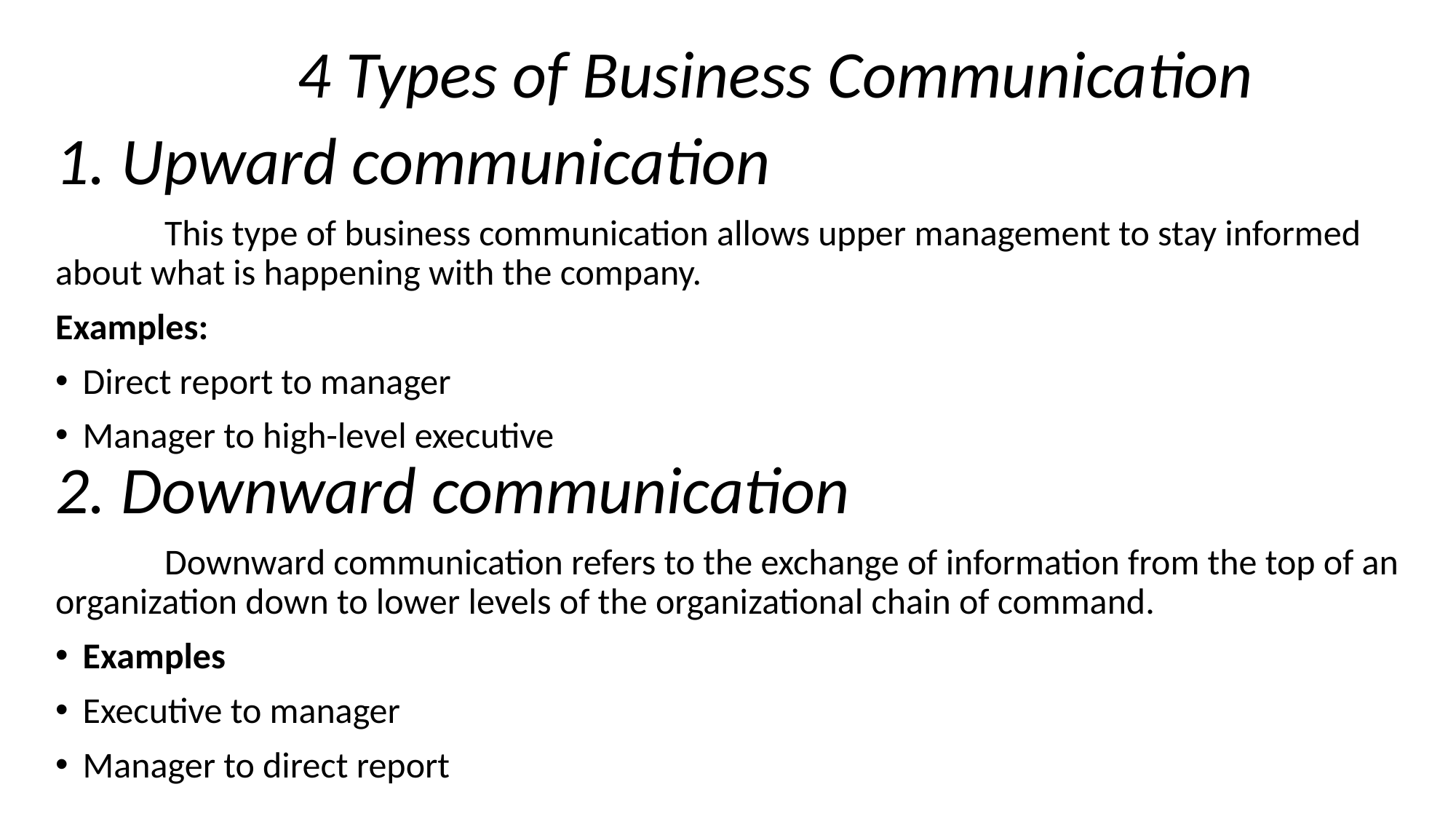

# 4 Types of Business Communication
1. Upward communication
	This type of business communication allows upper management to stay informed about what is happening with the company.
Examples:
Direct report to manager
Manager to high-level executive
2. Downward communication
	Downward communication refers to the exchange of information from the top of an organization down to lower levels of the organizational chain of command.
Examples
Executive to manager
Manager to direct report